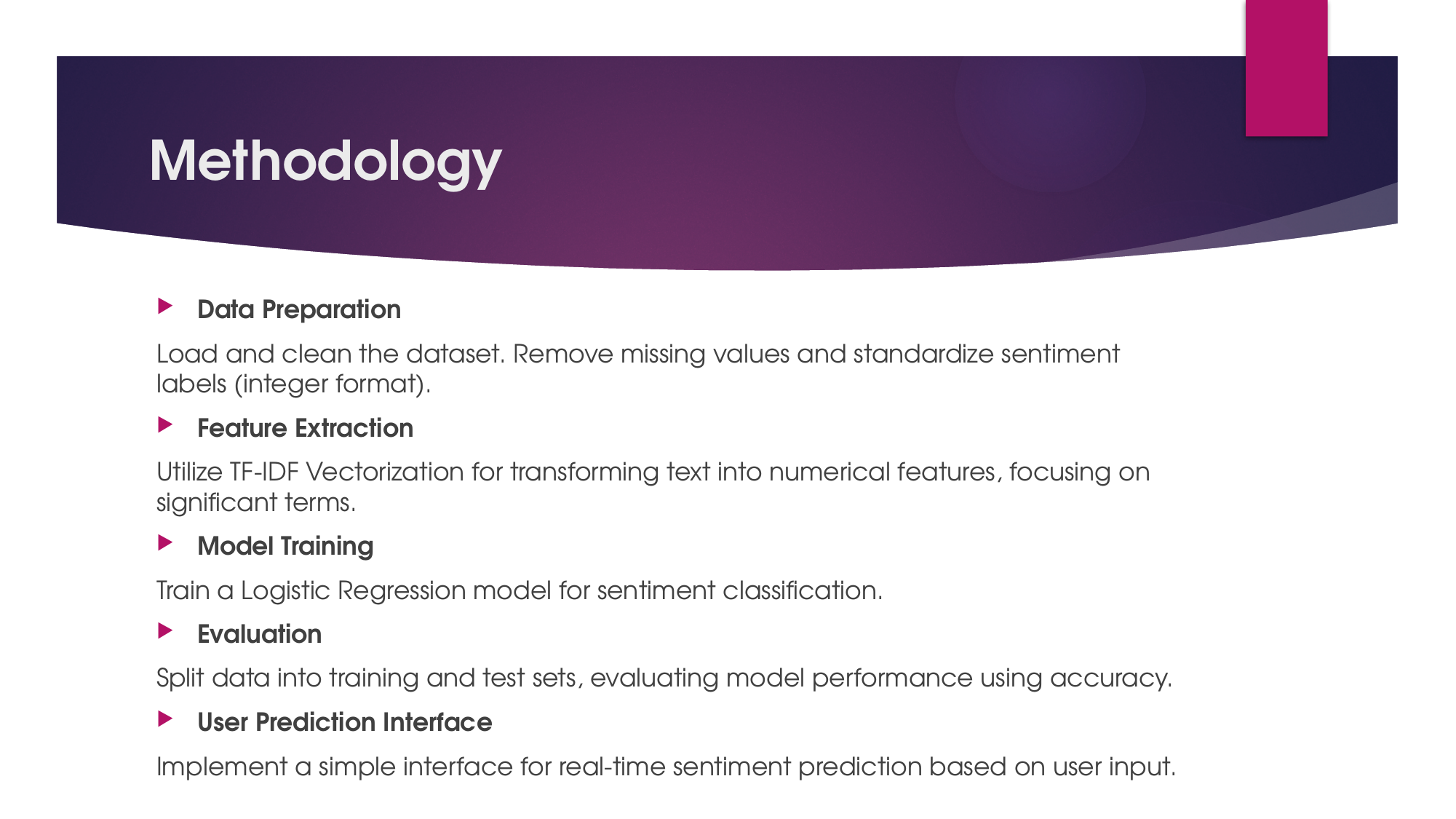

# Methodology
Data Preparation
Load and clean the dataset. Remove missing values and standardize sentiment labels (integer format).
Feature Extraction
Utilize TF-IDF Vectorization for transforming text into numerical features, focusing on significant terms.
Model Training
Train a Logistic Regression model for sentiment classification.
Evaluation
Split data into training and test sets, evaluating model performance using accuracy.
User Prediction Interface
Implement a simple interface for real-time sentiment prediction based on user input.